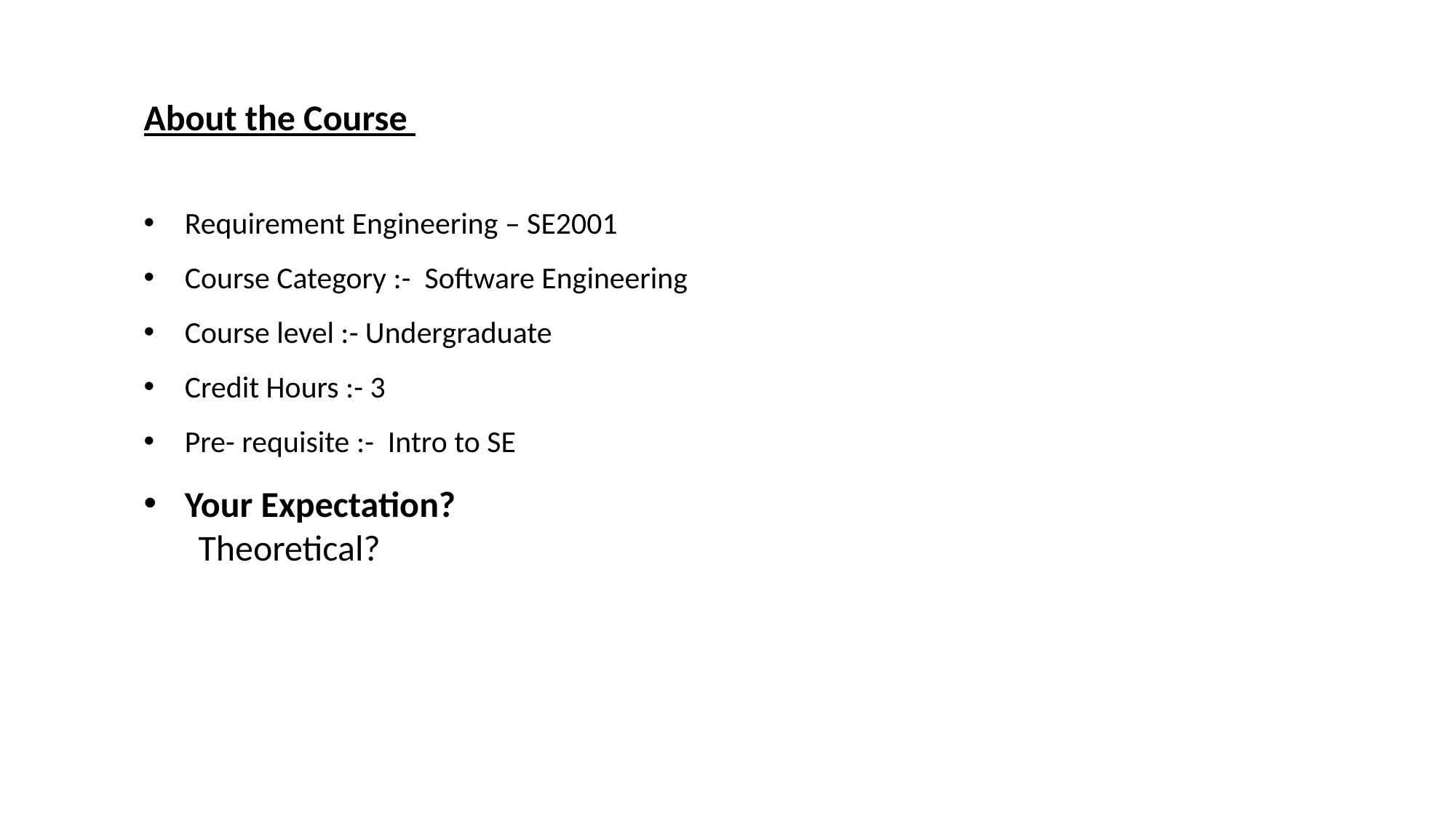

About the Course

Requirement Engineering – SE2001
Course Category :-  Software Engineering
Course level :- Undergraduate
Credit Hours :- 3
Pre- requisite :-  Intro to SE
Your Expectation?
Theoretical?